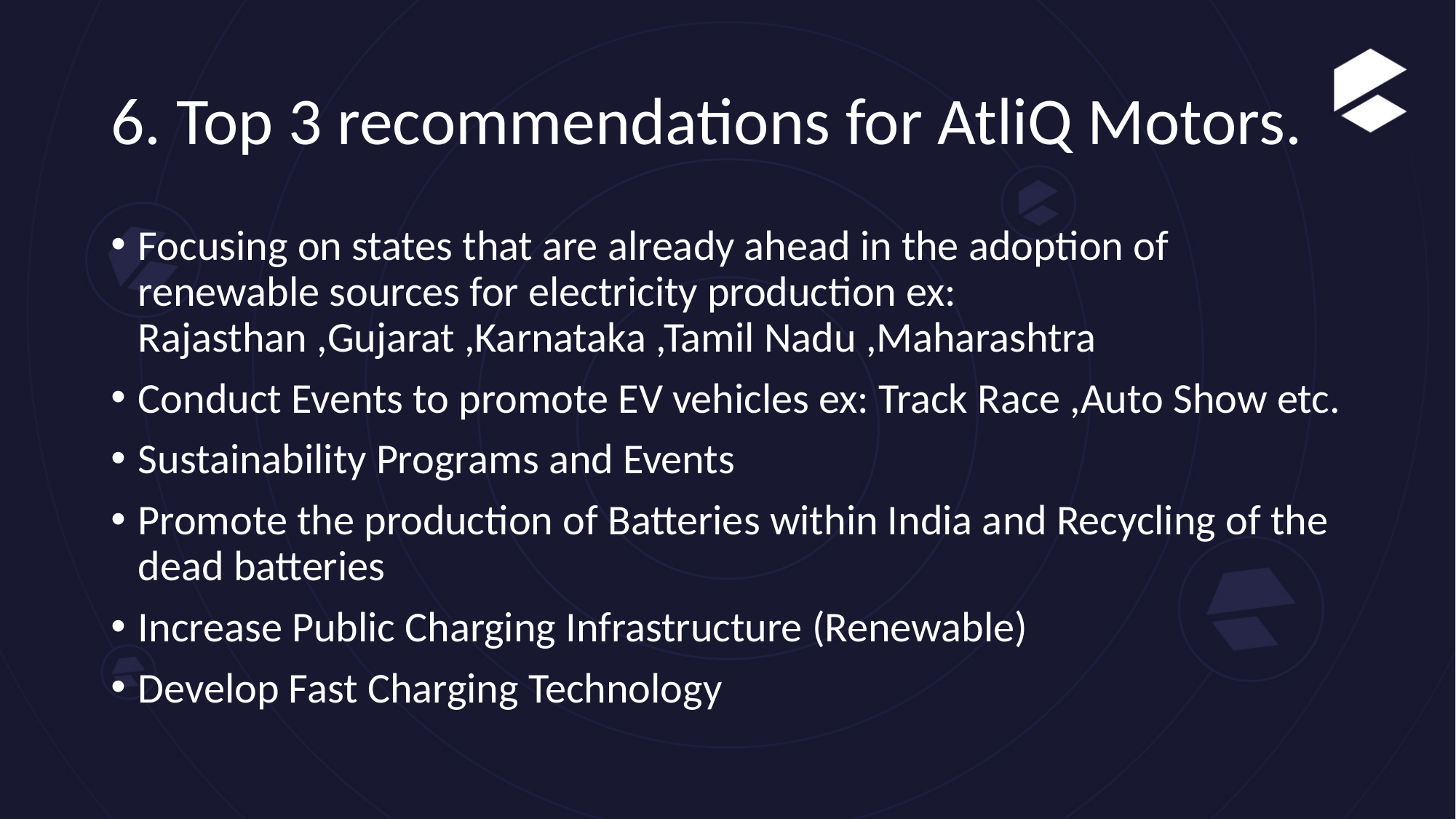

# 6. Top 3 recommendations for AtliQ Motors.
Focusing on states that are already ahead in the adoption of renewable sources for electricity production ex: Rajasthan ,Gujarat ,Karnataka ,Tamil Nadu ,Maharashtra
Conduct Events to promote EV vehicles ex: Track Race ,Auto Show etc.
Sustainability Programs and Events
Promote the production of Batteries within India and Recycling of the dead batteries
Increase Public Charging Infrastructure (Renewable)
Develop Fast Charging Technology